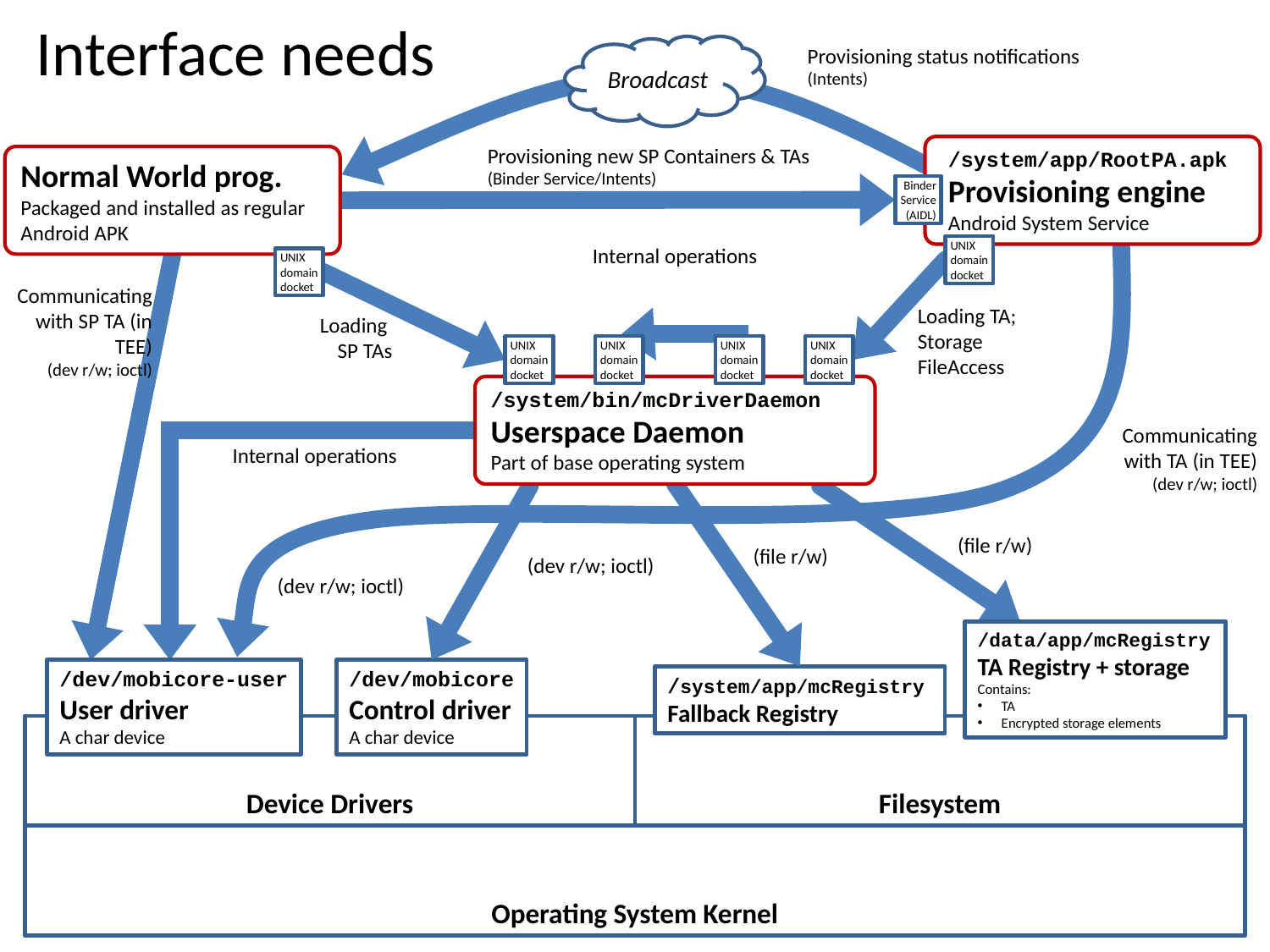

Interface needs
Broadcast
Provisioning status notifications
(Intents)

Provisioning new SP Containers & TAs
(Binder Service/Intents)
/system/app/RootPA.apk
Provisioning engine
Android System Service
Binder
Service
(AIDL)
UNIX
domain
docket
Normal World prog.
Packaged and installed as regular Android APK
UNIX
domain
docket
Internal operations

Communicating with SP TA (in TEE)
(dev r/w; ioctl)
Loading TA; Storage FileAccess
Loading
SP TAs
UNIX
domain
docket
UNIX
domain
docket
UNIX
domain
docket
UNIX
domain
docket
/system/bin/mcDriverDaemon
Userspace Daemon
Part of base operating system

Communicating with TA (in TEE)
(dev r/w; ioctl)
Internal operations
(file r/w)
(file r/w)
(dev r/w; ioctl)
(dev r/w; ioctl)
/data/app/mcRegistry
TA Registry + storage
Contains:
TA
Encrypted storage elements

/dev/mobicore-user
User driver
A char device

/dev/mobicore
Control driver
A char device
/system/app/mcRegistry
Fallback Registry
Operating System Kernel
Device Drivers
Filesystem